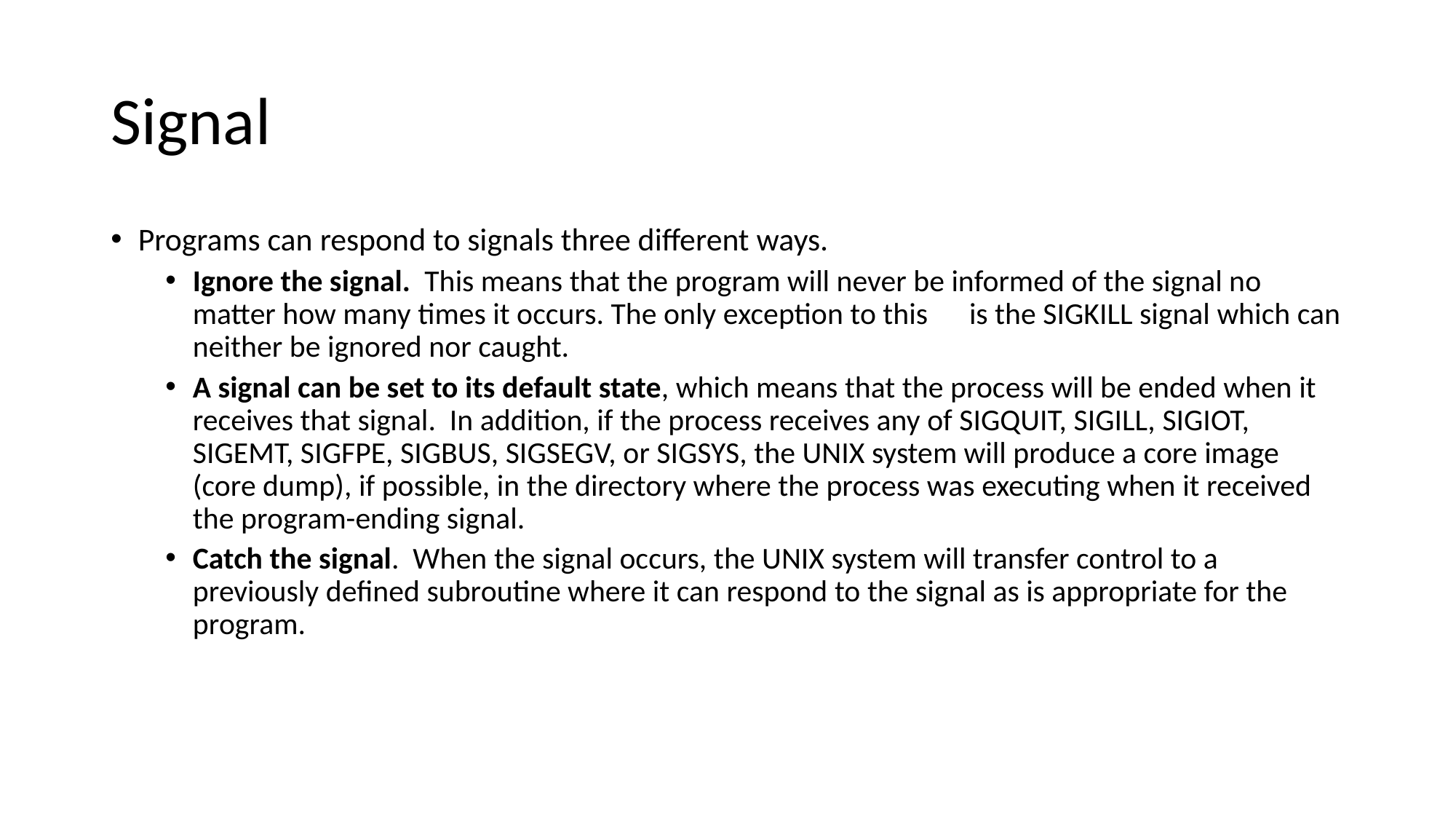

# Signal
Programs can respond to signals three different ways.
Ignore the signal.  This means that the program will never be informed of the signal no matter how many times it occurs. The only exception to this      is the SIGKILL signal which can neither be ignored nor caught.
A signal can be set to its default state, which means that the process will be ended when it receives that signal.  In addition, if the process receives any of SIGQUIT, SIGILL, SIGIOT, SIGEMT, SIGFPE, SIGBUS, SIGSEGV, or SIGSYS, the UNIX system will produce a core image (core dump), if possible, in the directory where the process was executing when it received the program-ending signal.
Catch the signal.  When the signal occurs, the UNIX system will transfer control to a previously defined subroutine where it can respond to the signal as is appropriate for the program.